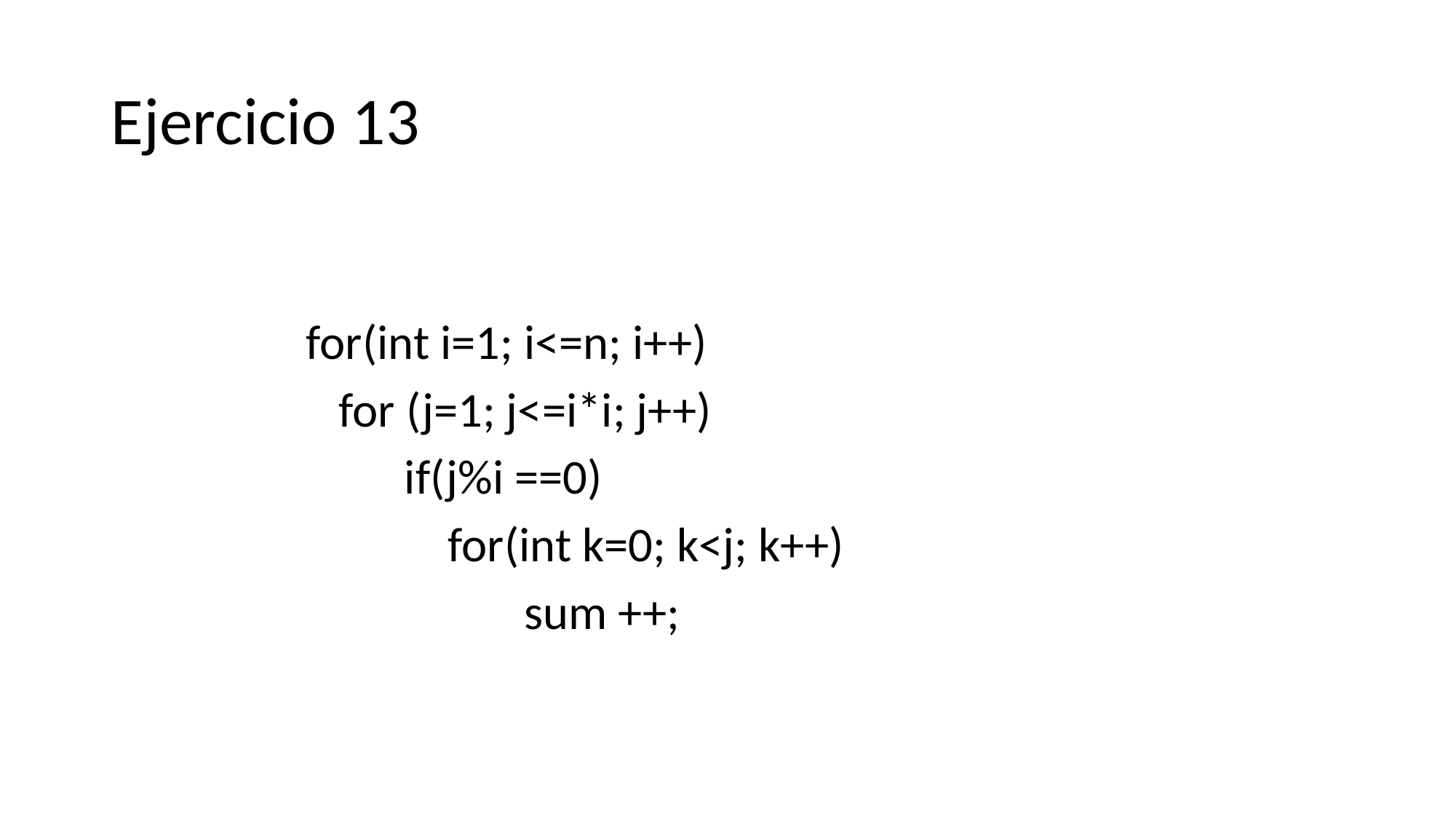

# Ejercicio 13
for(int i=1; i<=n; i++)
   for (j=1; j<=i*i; j++)
         if(j%i ==0)
	   for(int k=0; k<j; k++)
                    sum ++;